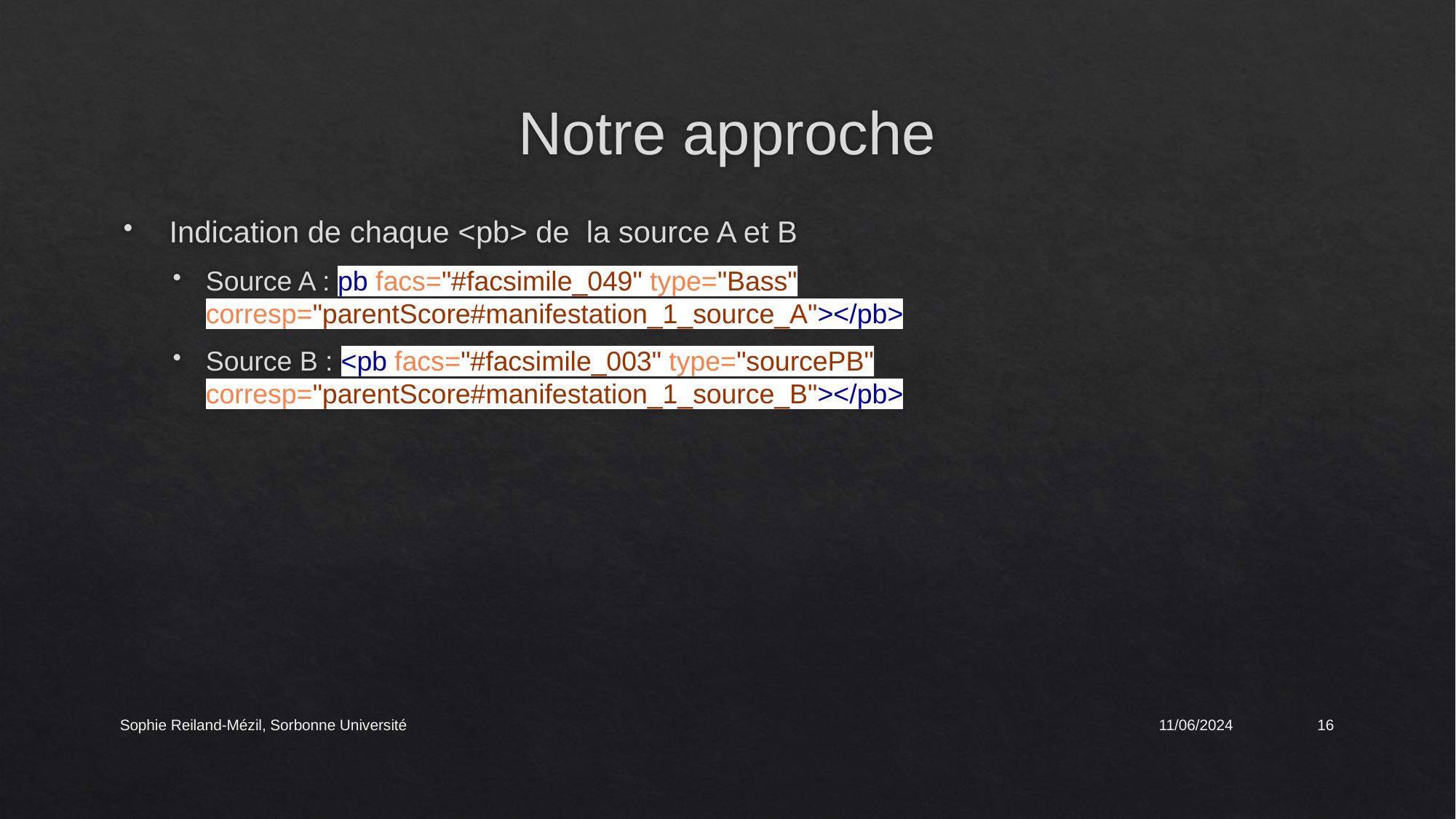

# Notre approche
 Indication de chaque <pb> de  la source A et B
Source A : pb facs="#facsimile_049" type="Bass" corresp="parentScore#manifestation_1_source_A"></pb>
Source B : <pb facs="#facsimile_003" type="sourcePB" corresp="parentScore#manifestation_1_source_B"></pb>
Sophie Reiland-Mézil, Sorbonne Université
11/06/2024
16